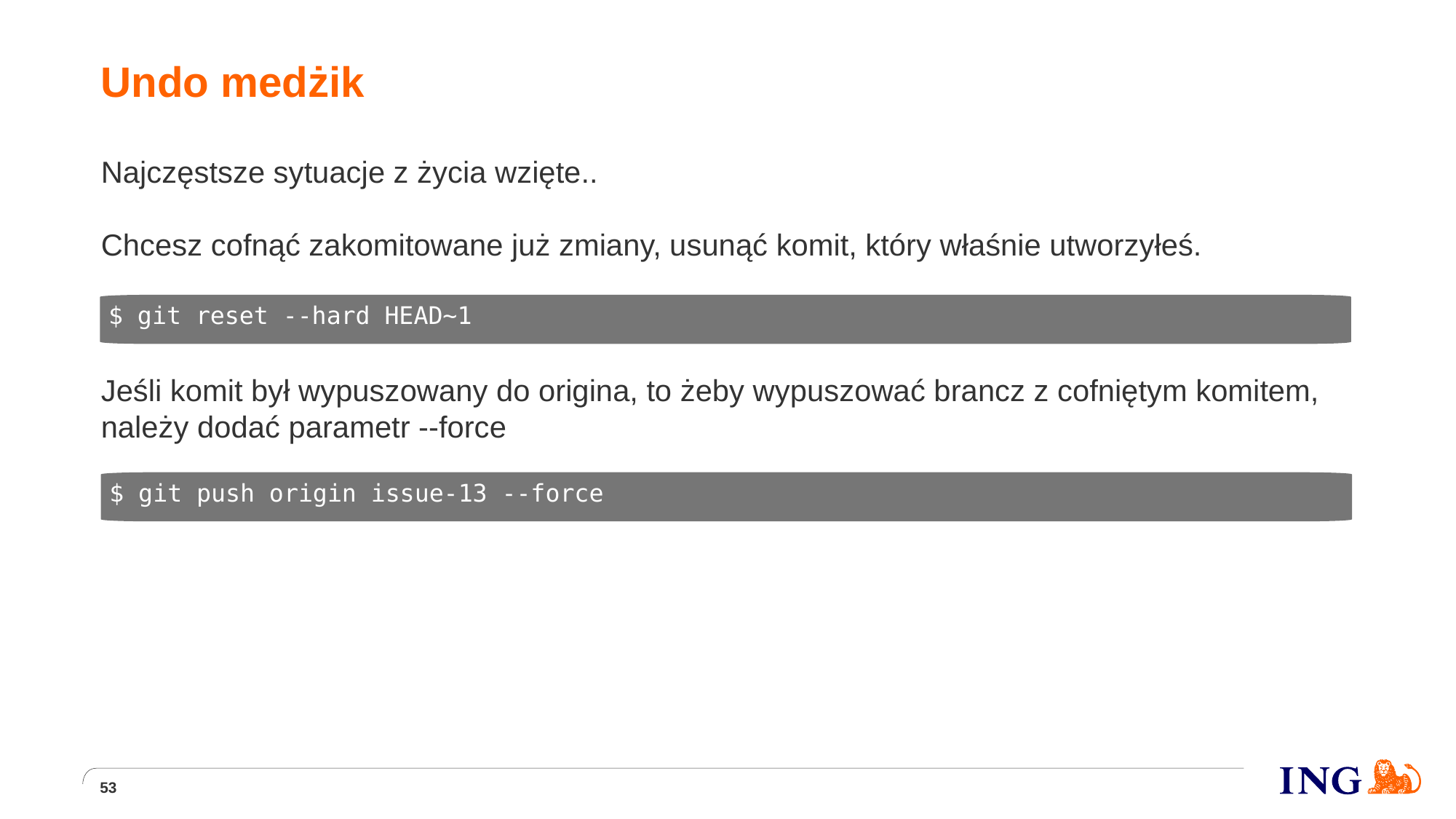

# Undo medżik
Najczęstsze sytuacje z życia wzięte..

Chcesz cofnąć zakomitowane już zmiany, usunąć komit, który właśnie utworzyłeś.

$ git reset --hard HEAD~1

Jeśli komit był wypuszowany do origina, to żeby wypuszować brancz z cofniętym komitem, należy dodać parametr --force

$ git reset --hard HEAD~1
$ git push origin issue-13 --force
53